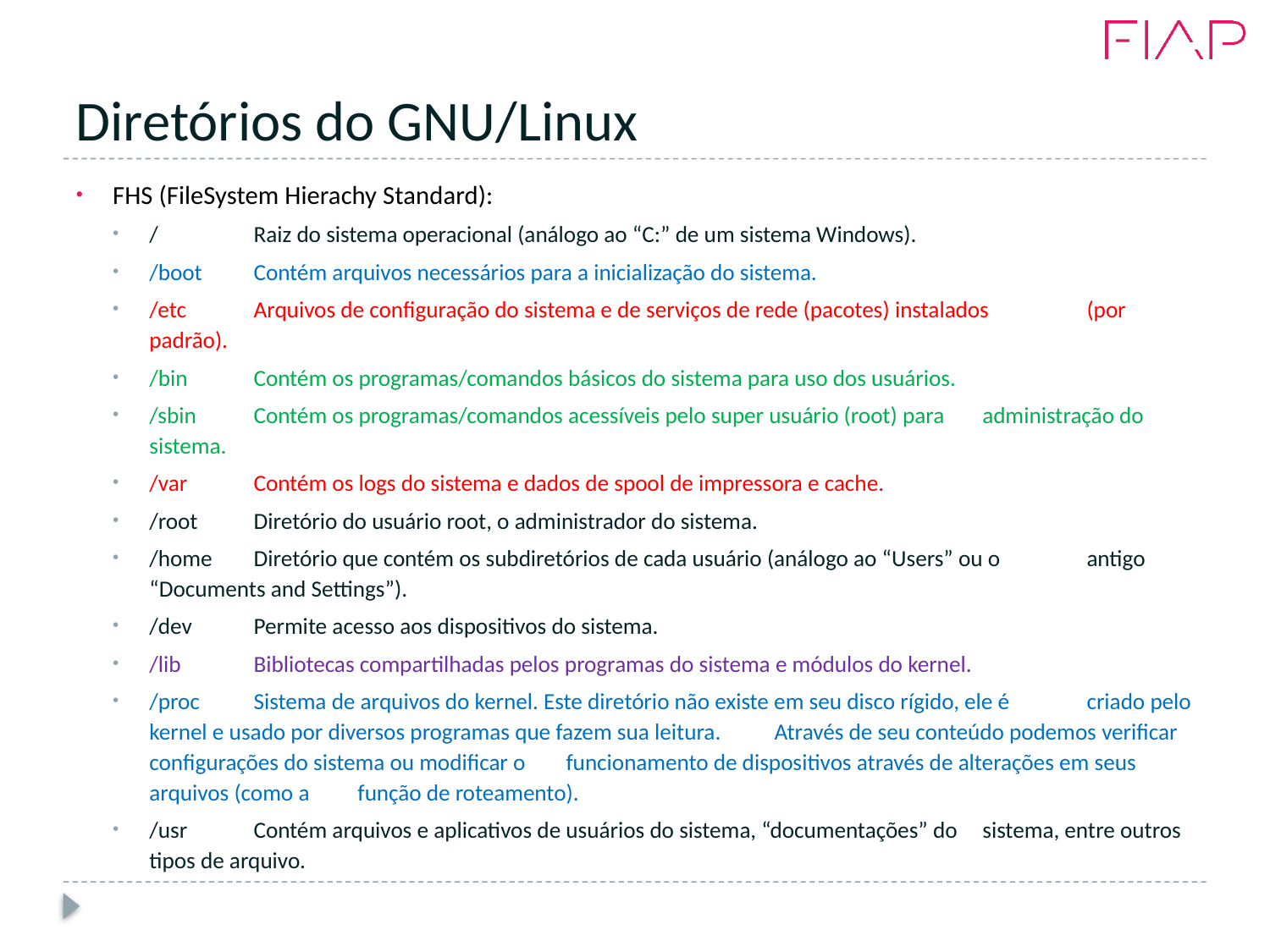

# Diretórios do GNU/Linux
FHS (FileSystem Hierachy Standard):
/		Raiz do sistema operacional (análogo ao “C:” de um sistema Windows).
/boot 	Contém arquivos necessários para a inicialização do sistema.
/etc		Arquivos de configuração do sistema e de serviços de rede (pacotes) instalados 		(por padrão).
/bin		Contém os programas/comandos básicos do sistema para uso dos usuários.
/sbin   	Contém os programas/comandos acessíveis pelo super usuário (root) para 			administração do sistema.
/var		Contém os logs do sistema e dados de spool de impressora e cache.
/root   	Diretório do usuário root, o administrador do sistema.
/home 	Diretório que contém os subdiretórios de cada usuário (análogo ao “Users” ou o 		antigo “Documents and Settings”).
/dev		Permite acesso aos dispositivos do sistema.
/lib       	Bibliotecas compartilhadas pelos programas do sistema e módulos do kernel.
/proc   	Sistema de arquivos do kernel. Este diretório não existe em seu disco rígido, ele é 		criado pelo kernel e usado por diversos programas que fazem sua leitura. 			Através de seu conteúdo podemos verificar configurações do sistema ou modificar o 		funcionamento de dispositivos através de alterações em seus arquivos (como a 		função de roteamento).
/usr		Contém arquivos e aplicativos de usuários do sistema, “documentações” do 		sistema, entre outros tipos de arquivo.